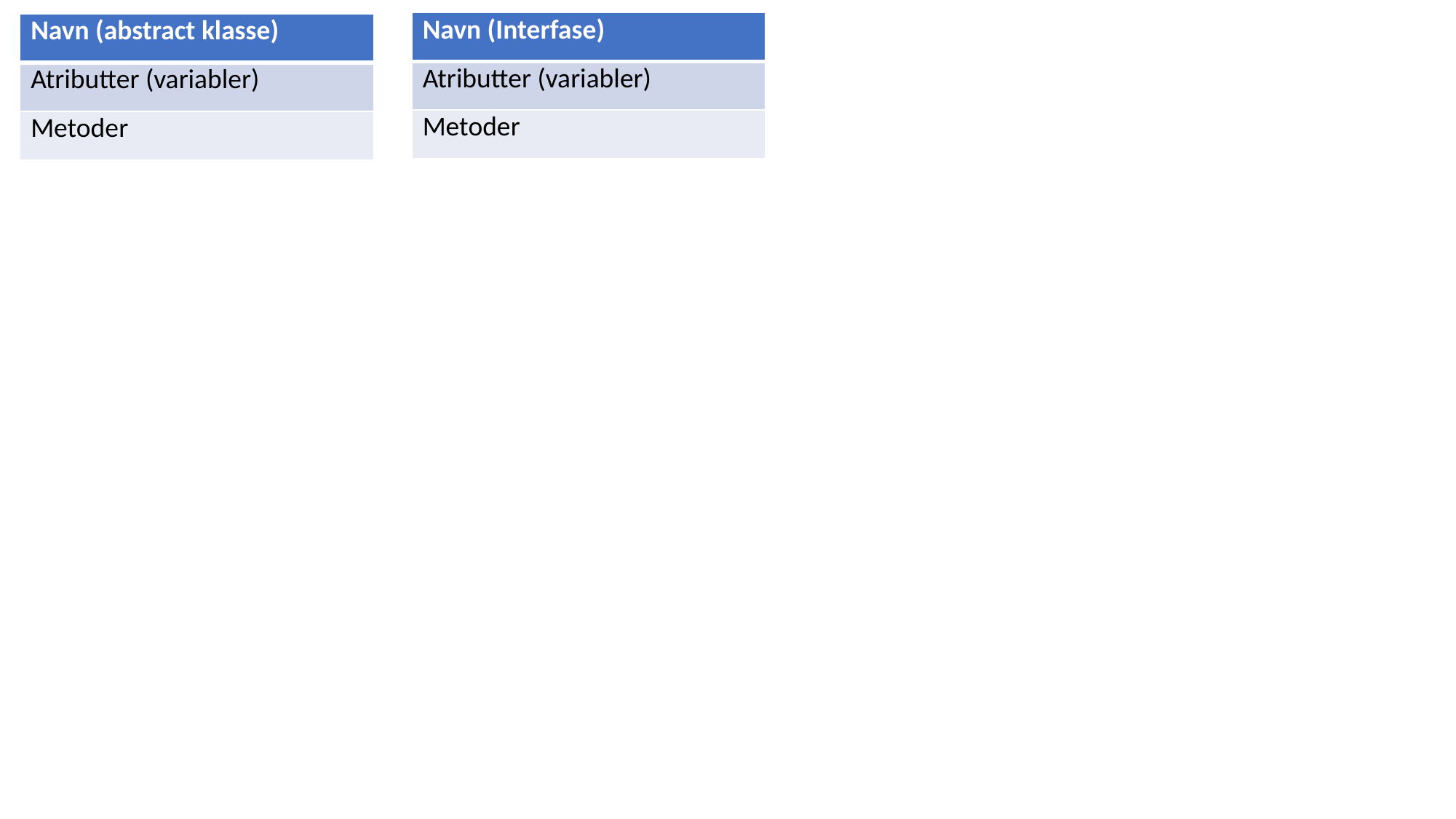

| Navn (Interfase) |
| --- |
| Atributter (variabler) |
| Metoder |
| Navn (abstract klasse) |
| --- |
| Atributter (variabler) |
| Metoder |